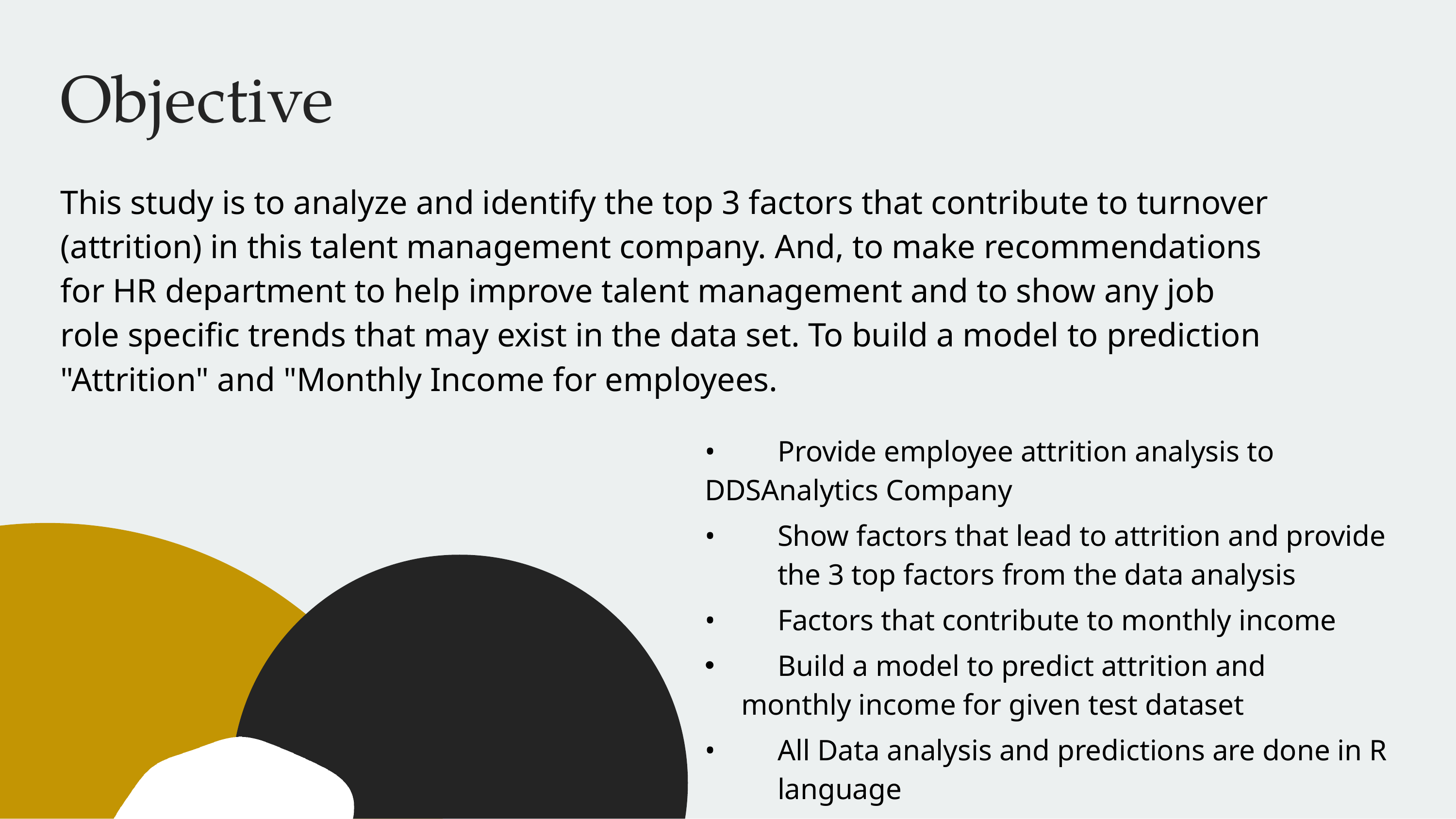

# Objective
This study is to analyze and identify the top 3 factors that contribute to turnover (attrition) in this talent management company. And, to make recommendations for HR department to help improve talent management and to show any job role specific trends that may exist in the data set. To build a model to prediction "Attrition" and "Monthly Income for employees.
•	Provide employee attrition analysis to 	DDSAnalytics Company
•	Show factors that lead to attrition and provide 	the 3 top factors from the data analysis
•	Factors that contribute to monthly income
     Build a model to predict attrition and  	monthly income for given test dataset
•	All Data analysis and predictions are done in R 	language